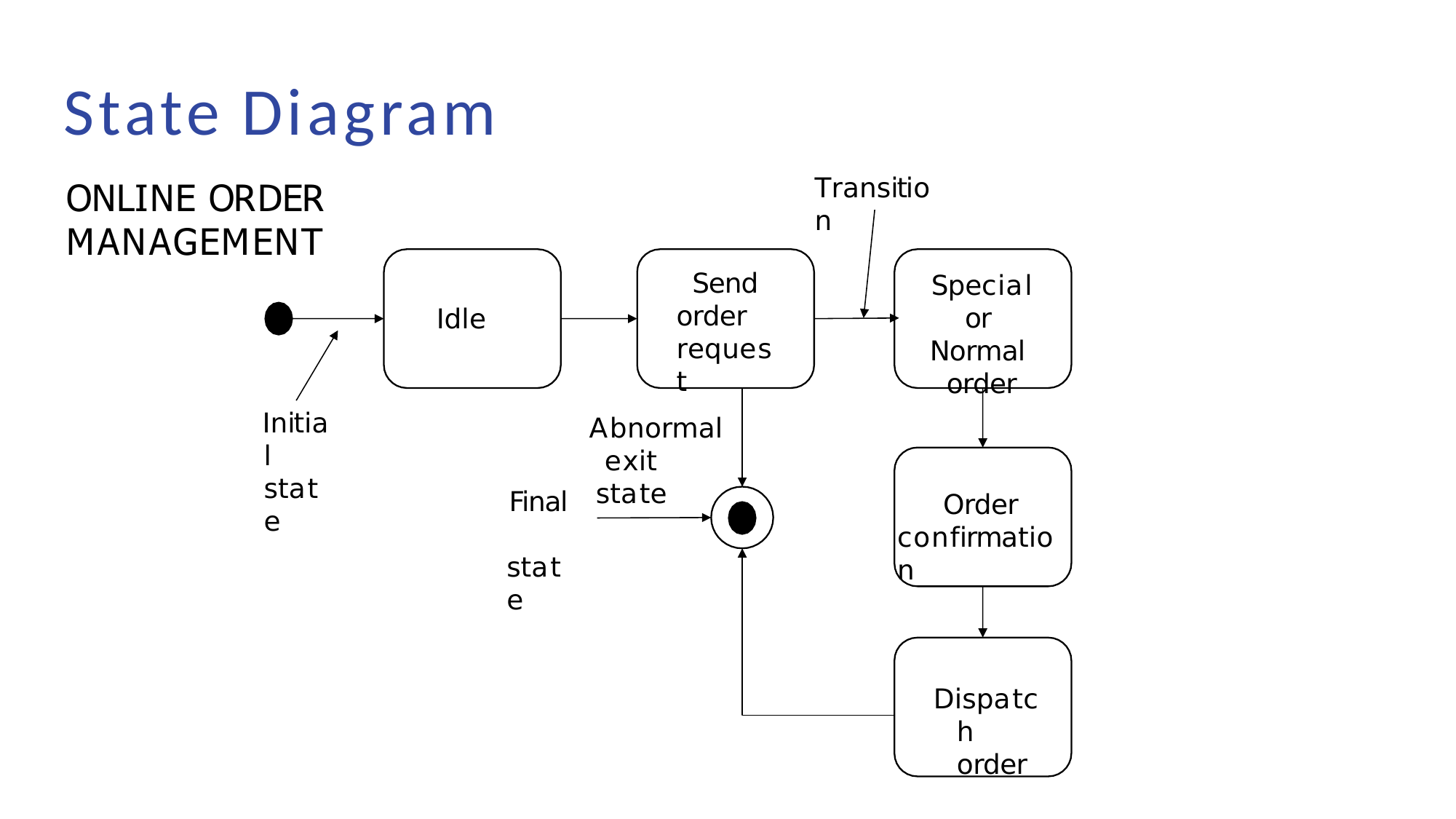

# State Diagram
Transition
ONLINE ORDER MANAGEMENT

Send  order  request
Special or  Normal  order
Idle

Initial  state
Abnormal  exit state

Final  state
Order  confirmation

Dispatch  order